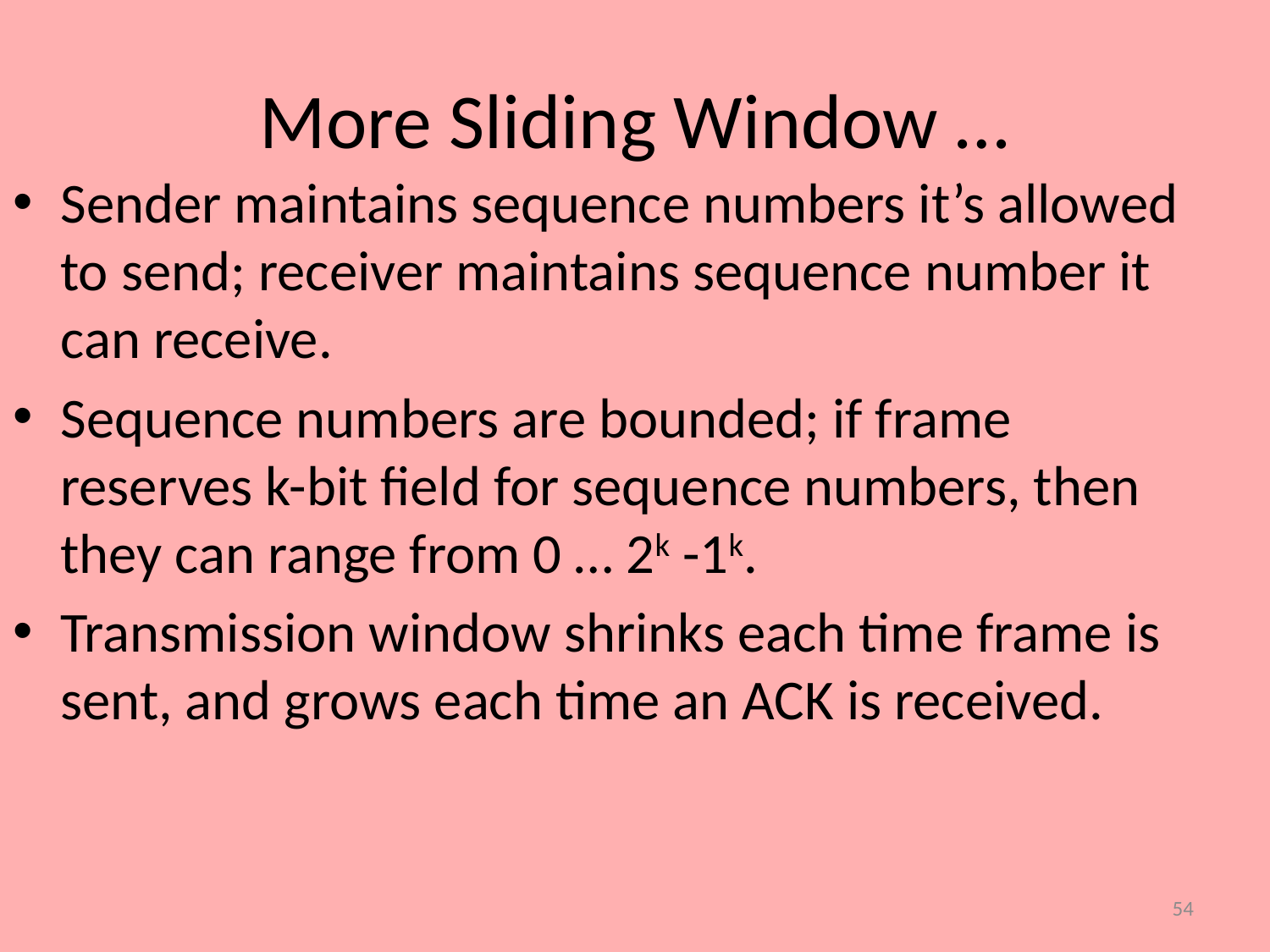

# More Sliding Window …
Sender maintains sequence numbers it’s allowed to send; receiver maintains sequence number it can receive.
Sequence numbers are bounded; if frame reserves k-bit field for sequence numbers, then they can range from 0 … 2k -1k.
Transmission window shrinks each time frame is sent, and grows each time an ACK is received.

54